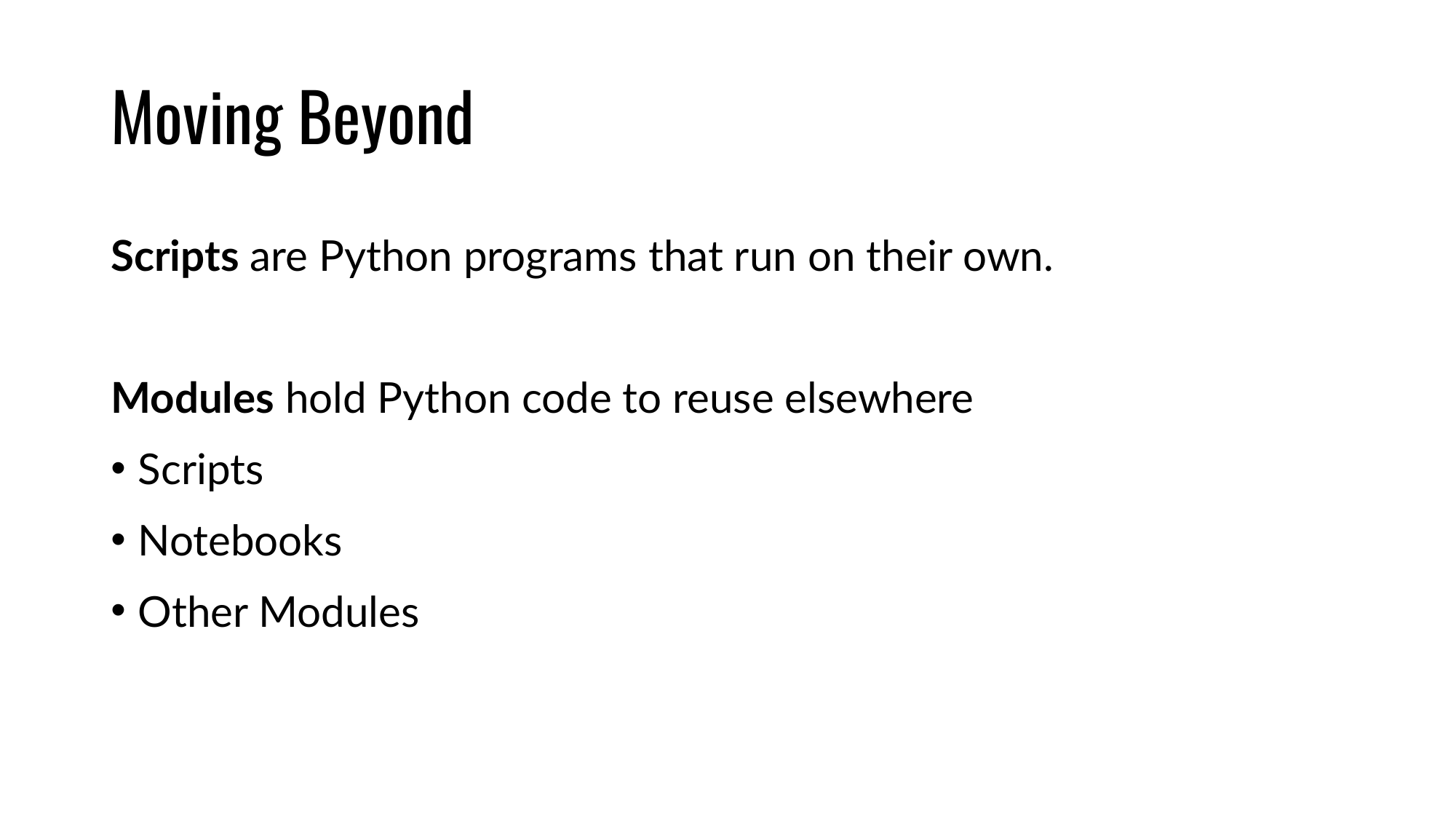

# Moving Beyond
Scripts are Python programs that run on their own.

Modules hold Python code to reuse elsewhere
Scripts
Notebooks
Other Modules